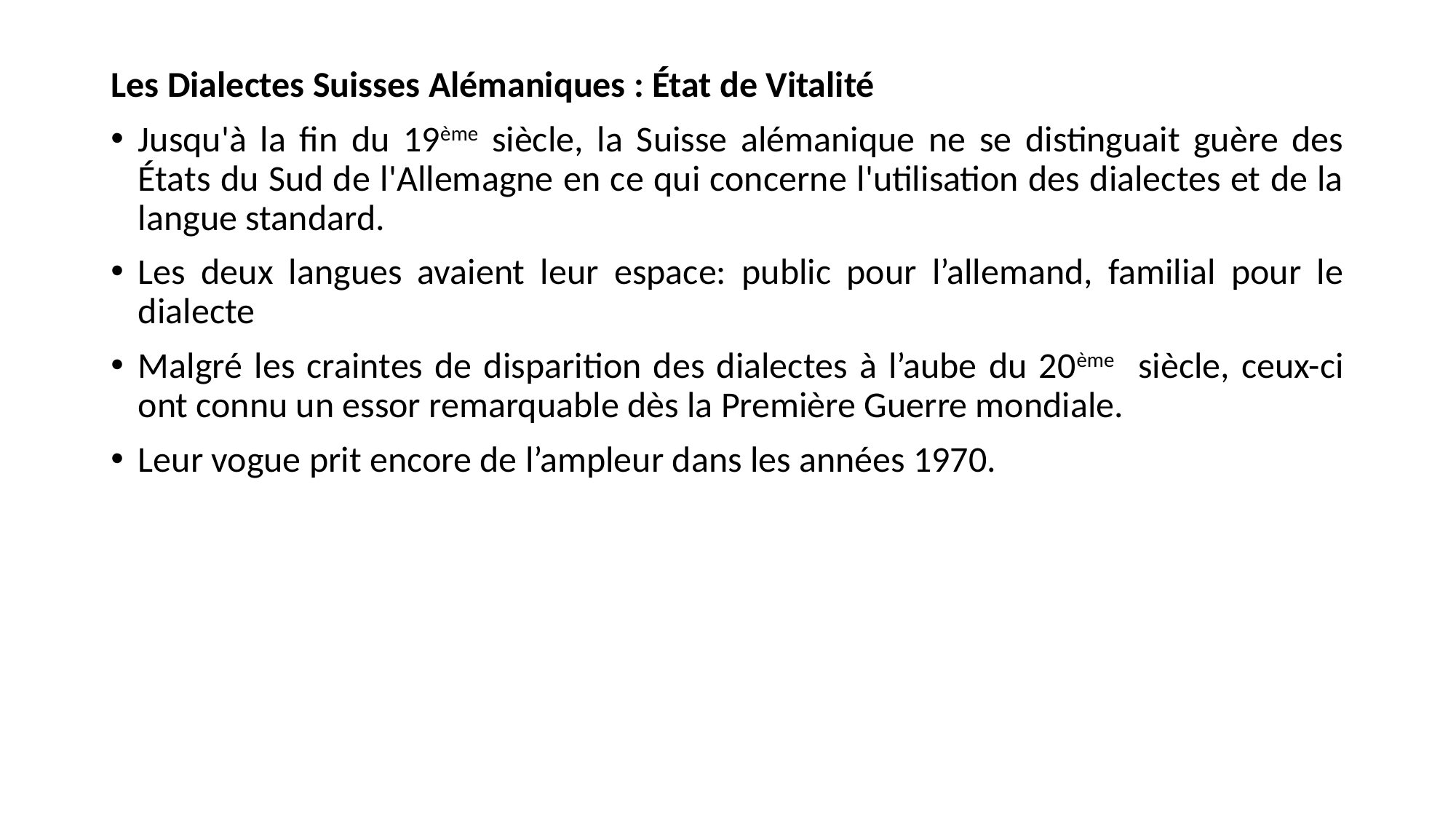

Les Dialectes Suisses Alémaniques : État de Vitalité
Jusqu'à la fin du 19ème siècle, la Suisse alémanique ne se distinguait guère des États du Sud de l'Allemagne en ce qui concerne l'utilisation des dialectes et de la langue standard.
Les deux langues avaient leur espace: public pour l’allemand, familial pour le dialecte
Malgré les craintes de disparition des dialectes à l’aube du 20ème  siècle, ceux-ci ont connu un essor remarquable dès la Première Guerre mondiale.
Leur vogue prit encore de l’ampleur dans les années 1970.